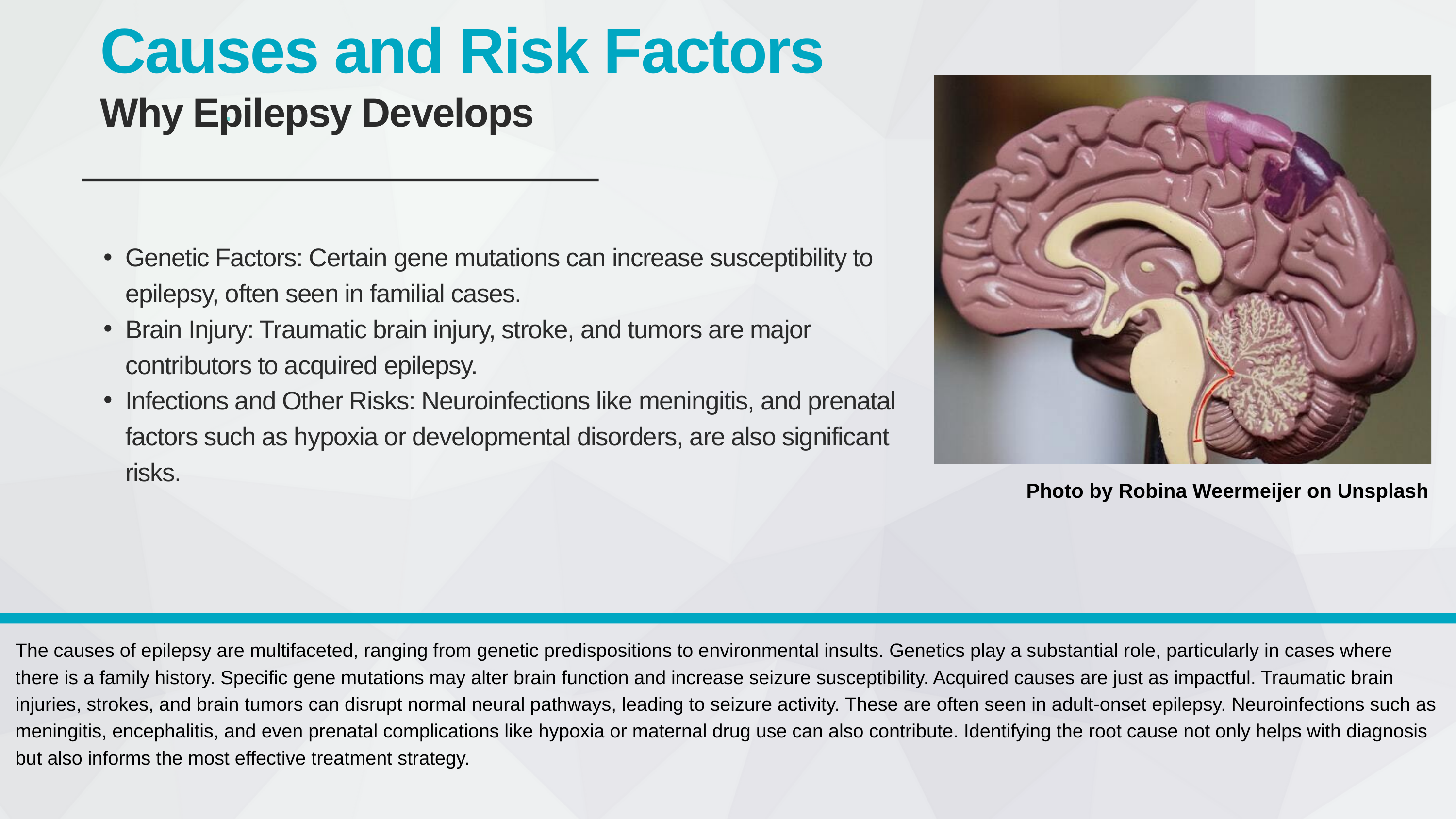

Causes and Risk Factors

Why Epilepsy Develops

Genetic Factors: Certain gene mutations can increase susceptibility to epilepsy, often seen in familial cases.
Brain Injury: Traumatic brain injury, stroke, and tumors are major contributors to acquired epilepsy.
Infections and Other Risks: Neuroinfections like meningitis, and prenatal factors such as hypoxia or developmental disorders, are also significant risks.

Photo by Robina Weermeijer on Unsplash

The causes of epilepsy are multifaceted, ranging from genetic predispositions to environmental insults. Genetics play a substantial role, particularly in cases where there is a family history. Specific gene mutations may alter brain function and increase seizure susceptibility. Acquired causes are just as impactful. Traumatic brain injuries, strokes, and brain tumors can disrupt normal neural pathways, leading to seizure activity. These are often seen in adult-onset epilepsy. Neuroinfections such as meningitis, encephalitis, and even prenatal complications like hypoxia or maternal drug use can also contribute. Identifying the root cause not only helps with diagnosis but also informs the most effective treatment strategy.